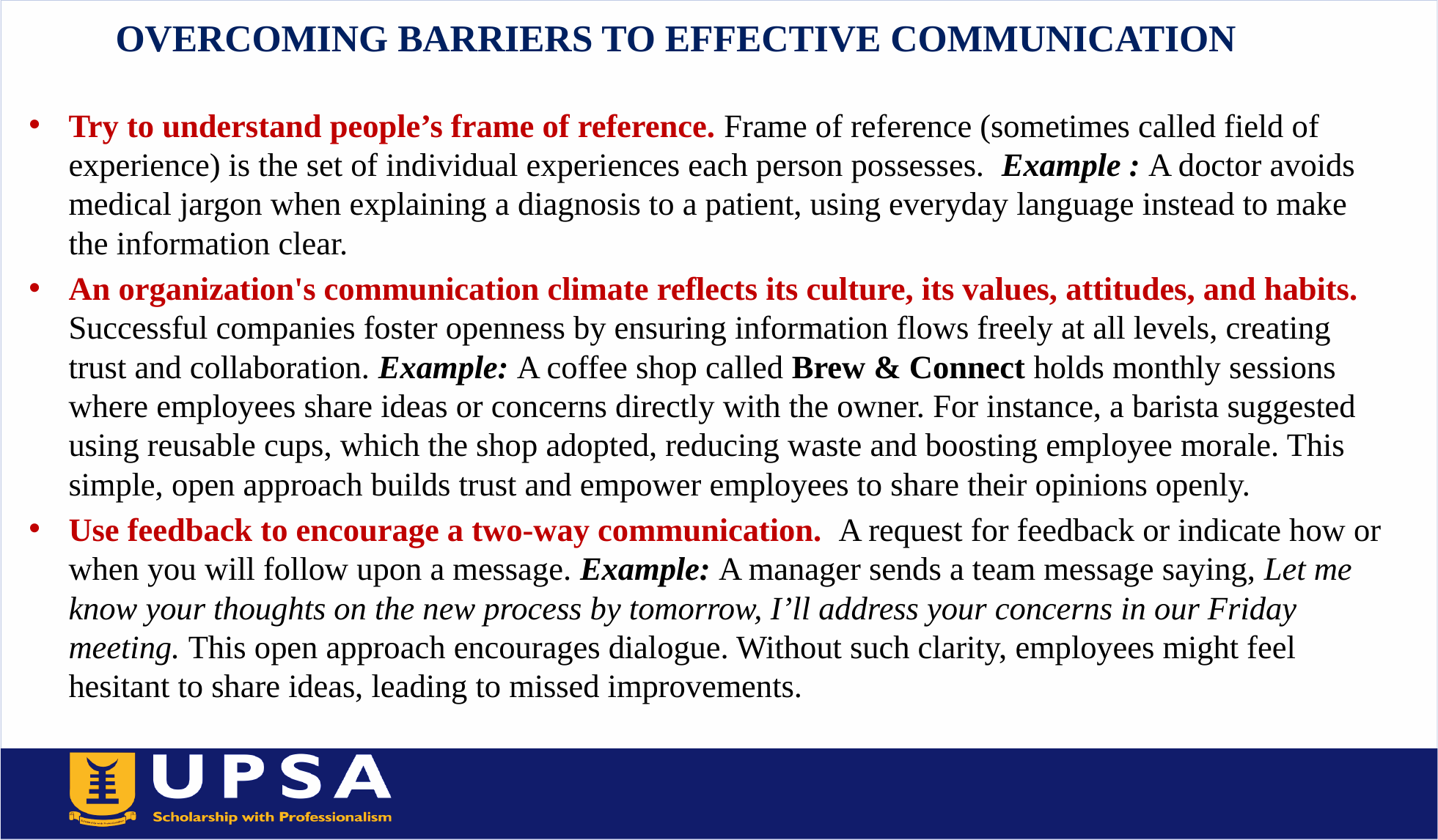

# OVERCOMING BARRIERS TO EFFECTIVE COMMUNICATION
Try to understand people’s frame of reference. Frame of reference (sometimes called field of experience) is the set of individual experiences each person possesses.  Example : A doctor avoids medical jargon when explaining a diagnosis to a patient, using everyday language instead to make the information clear.
An organization's communication climate reflects its culture, its values, attitudes, and habits. Successful companies foster openness by ensuring information flows freely at all levels, creating trust and collaboration. Example: A coffee shop called Brew & Connect holds monthly sessions where employees share ideas or concerns directly with the owner. For instance, a barista suggested using reusable cups, which the shop adopted, reducing waste and boosting employee morale. This simple, open approach builds trust and empower employees to share their opinions openly.
Use feedback to encourage a two-way communication.  A request for feedback or indicate how or when you will follow upon a message. Example: A manager sends a team message saying, Let me know your thoughts on the new process by tomorrow, I’ll address your concerns in our Friday meeting. This open approach encourages dialogue. Without such clarity, employees might feel hesitant to share ideas, leading to missed improvements.